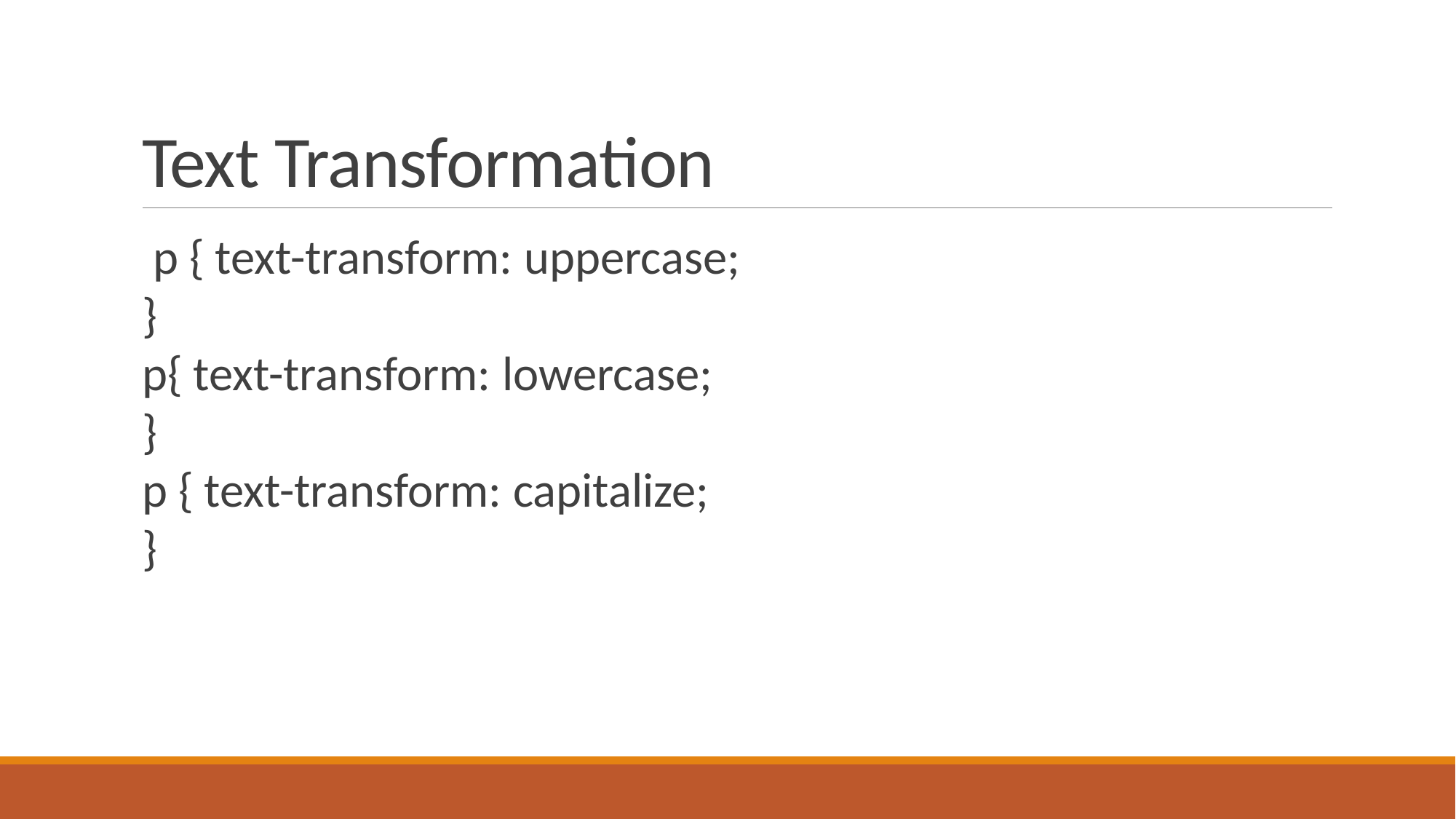

# Text Transformation
 p { text-transform: uppercase;
}
p{ text-transform: lowercase;
}
p { text-transform: capitalize;
}